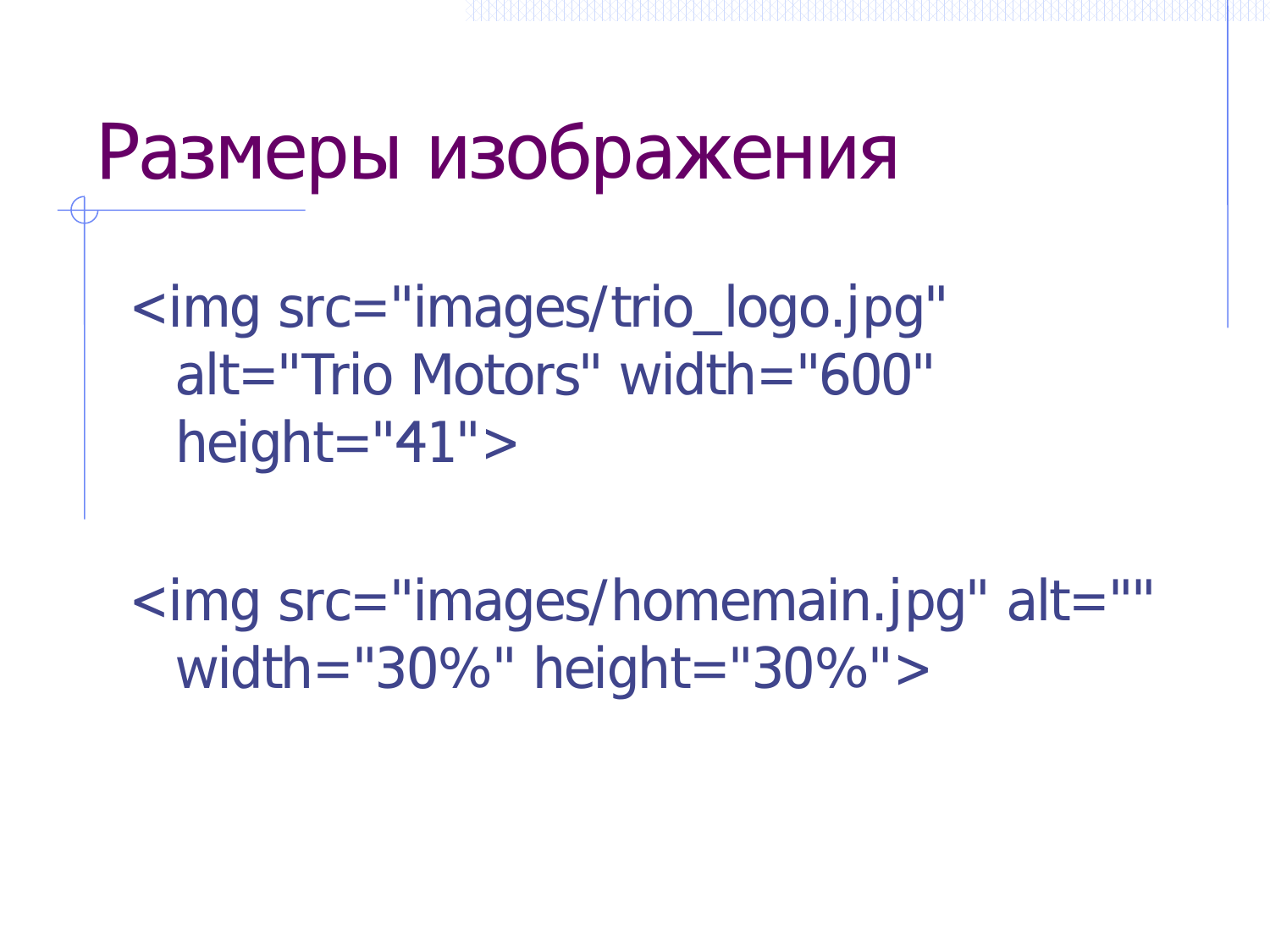

# Размеры изображения
<img src="images/trio_logo.jpg" alt="Trio Motors" width="600" height="41">

<img src="images/homemain.jpg" alt="" width="30%" height="30%">